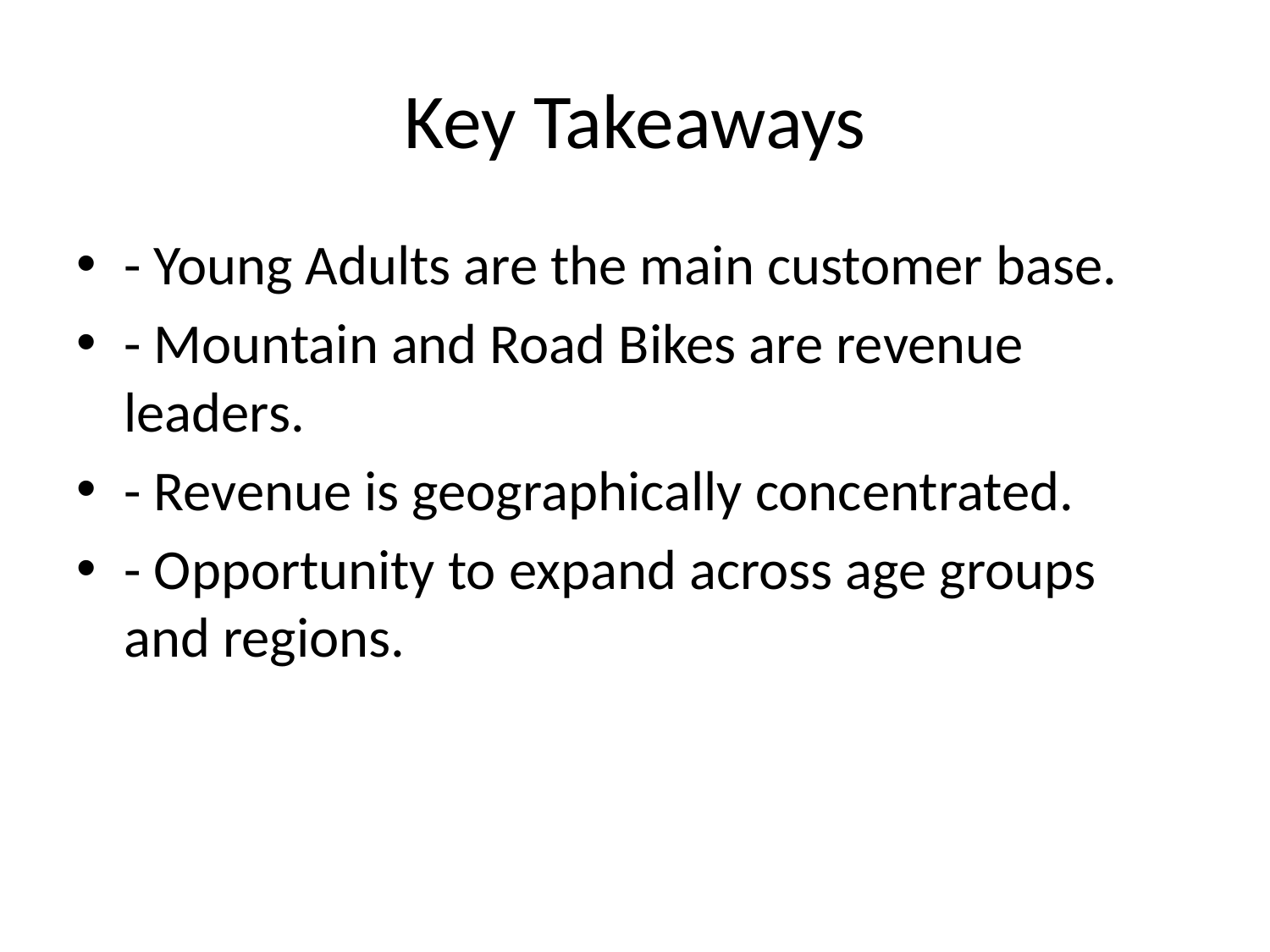

# Key Takeaways
- Young Adults are the main customer base.
- Mountain and Road Bikes are revenue leaders.
- Revenue is geographically concentrated.
- Opportunity to expand across age groups and regions.